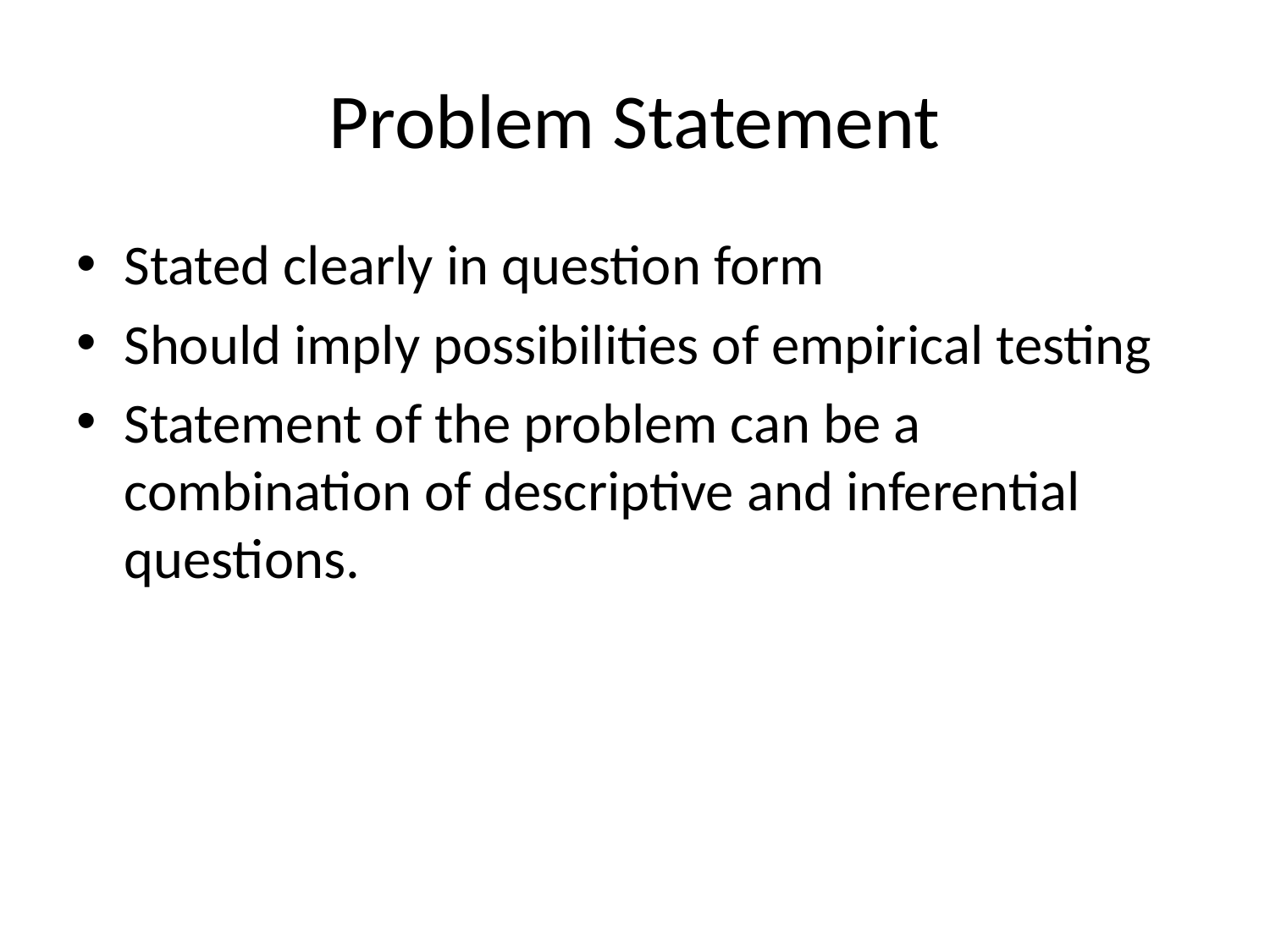

# Problem Statement
Stated clearly in question form
Should imply possibilities of empirical testing
Statement of the problem can be a combination of descriptive and inferential questions.